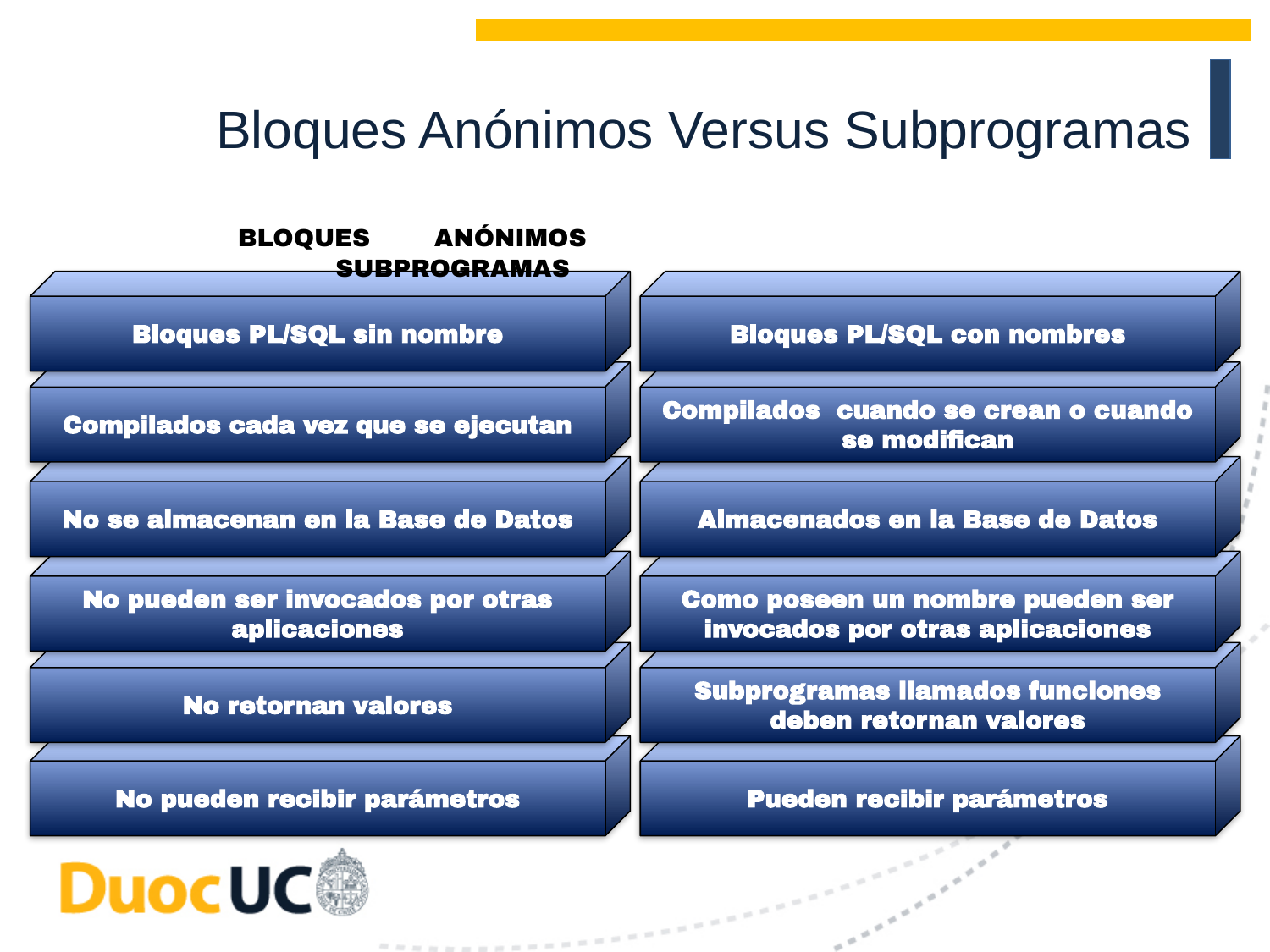

Bloques Anónimos Versus Subprogramas
 	BLOQUES ANÓNIMOS						   SUBPROGRAMAS

Bloques PL/SQL sin nombre

Bloques PL/SQL con nombres

Compilados cada vez que se ejecutan

Compilados  cuando se crean o cuando se modifican

No se almacenan en la Base de Datos

Almacenados en la Base de Datos

No pueden ser invocados por otras aplicaciones

Como poseen un nombre pueden ser invocados por otras aplicaciones

No retornan valores

Subprogramas llamados funciones deben retornan valores

No pueden recibir parámetros

Pueden recibir parámetros